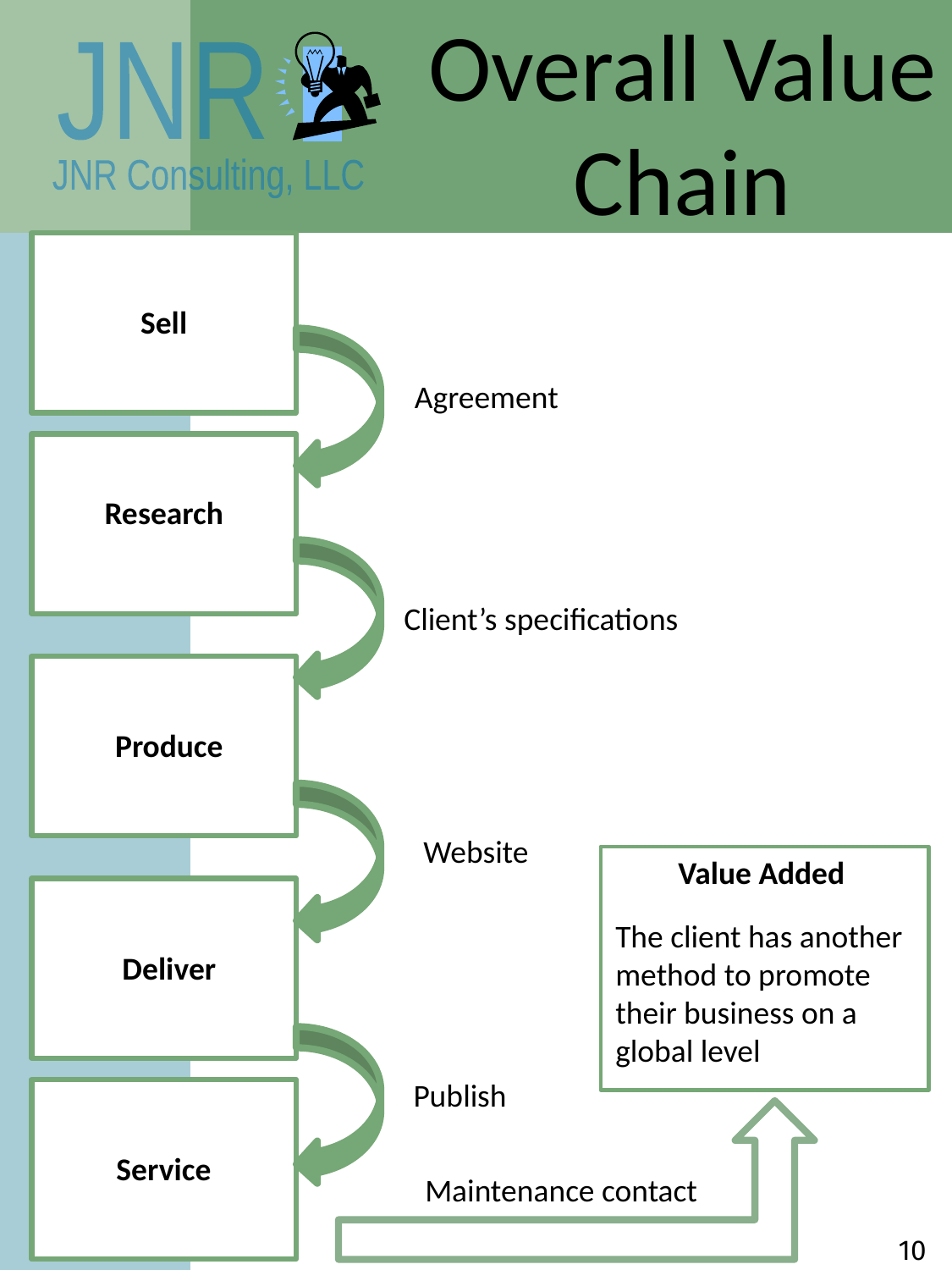

Overall Value Chain

Sell
 Agreement
Research
Client’s specifications
Produce
Website
Value Added
The client has another method to promote their business on a global level
Deliver
Publish
Service
Maintenance contact
10